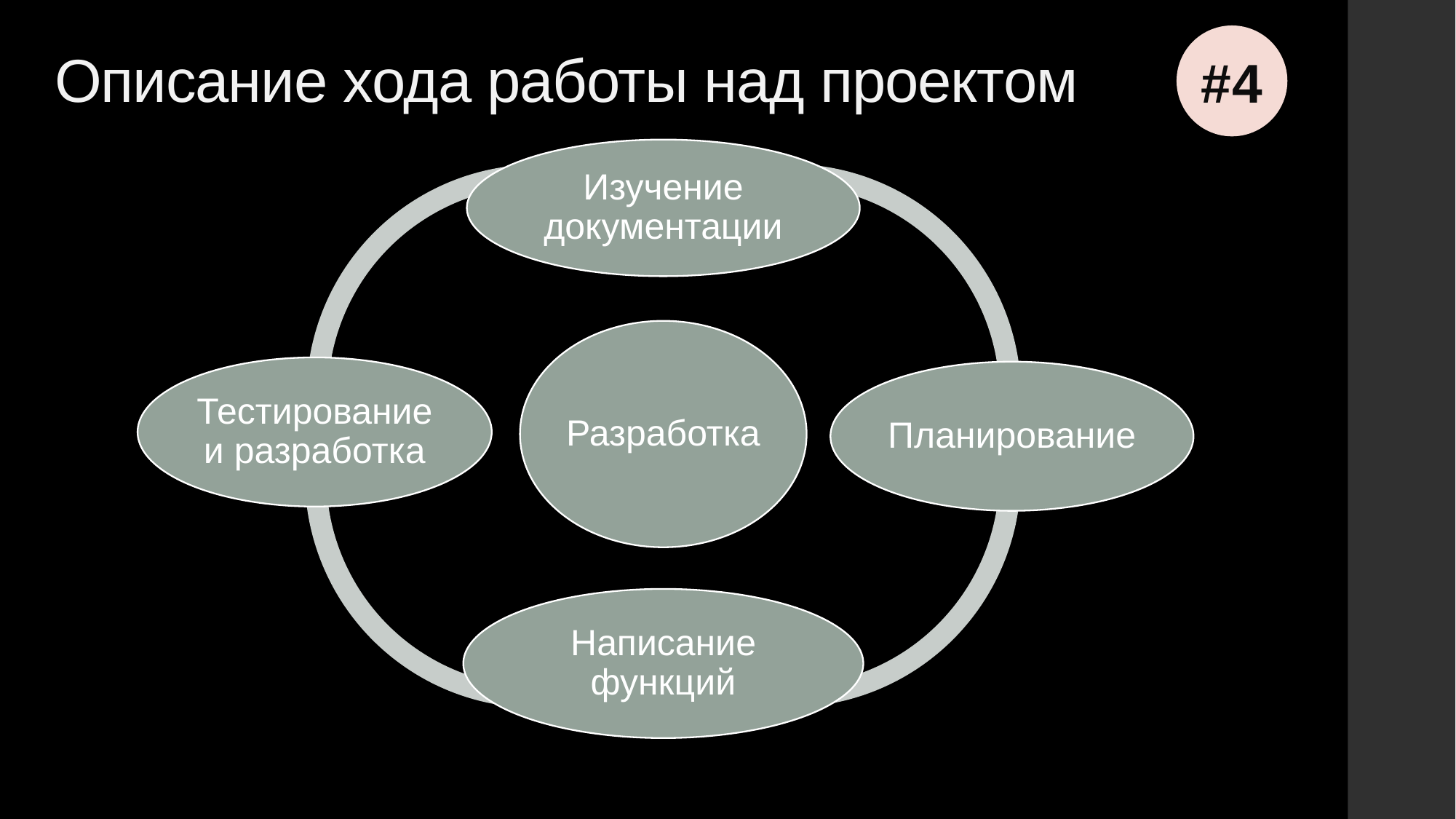

#4
# Описание хода работы над проектом
Разработка
Изучение документации
Планирование
Написание функций
Тестирование и разработка